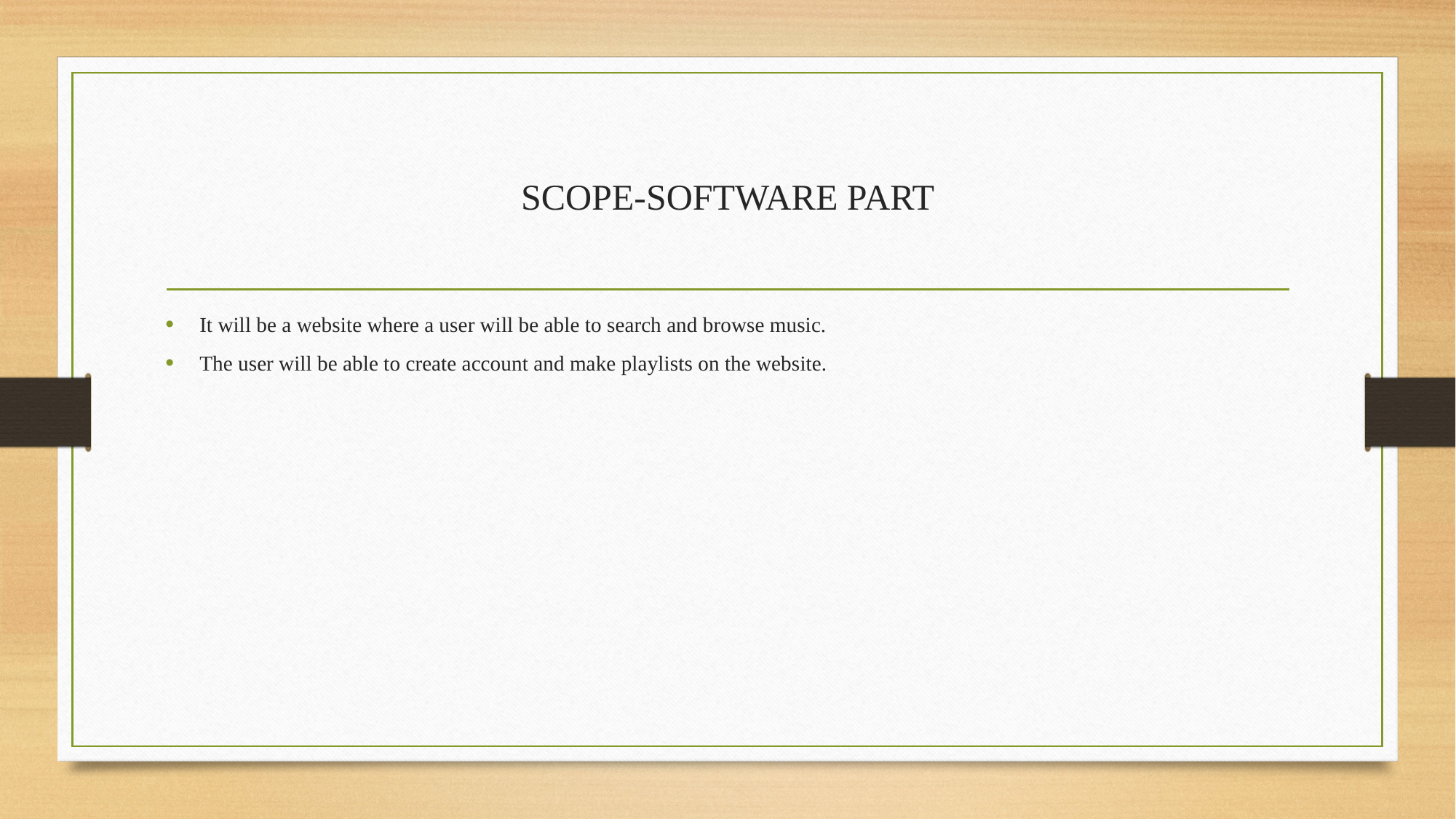

# SCOPE-SOFTWARE PART
It will be a website where a user will be able to search and browse music.
The user will be able to create account and make playlists on the website.